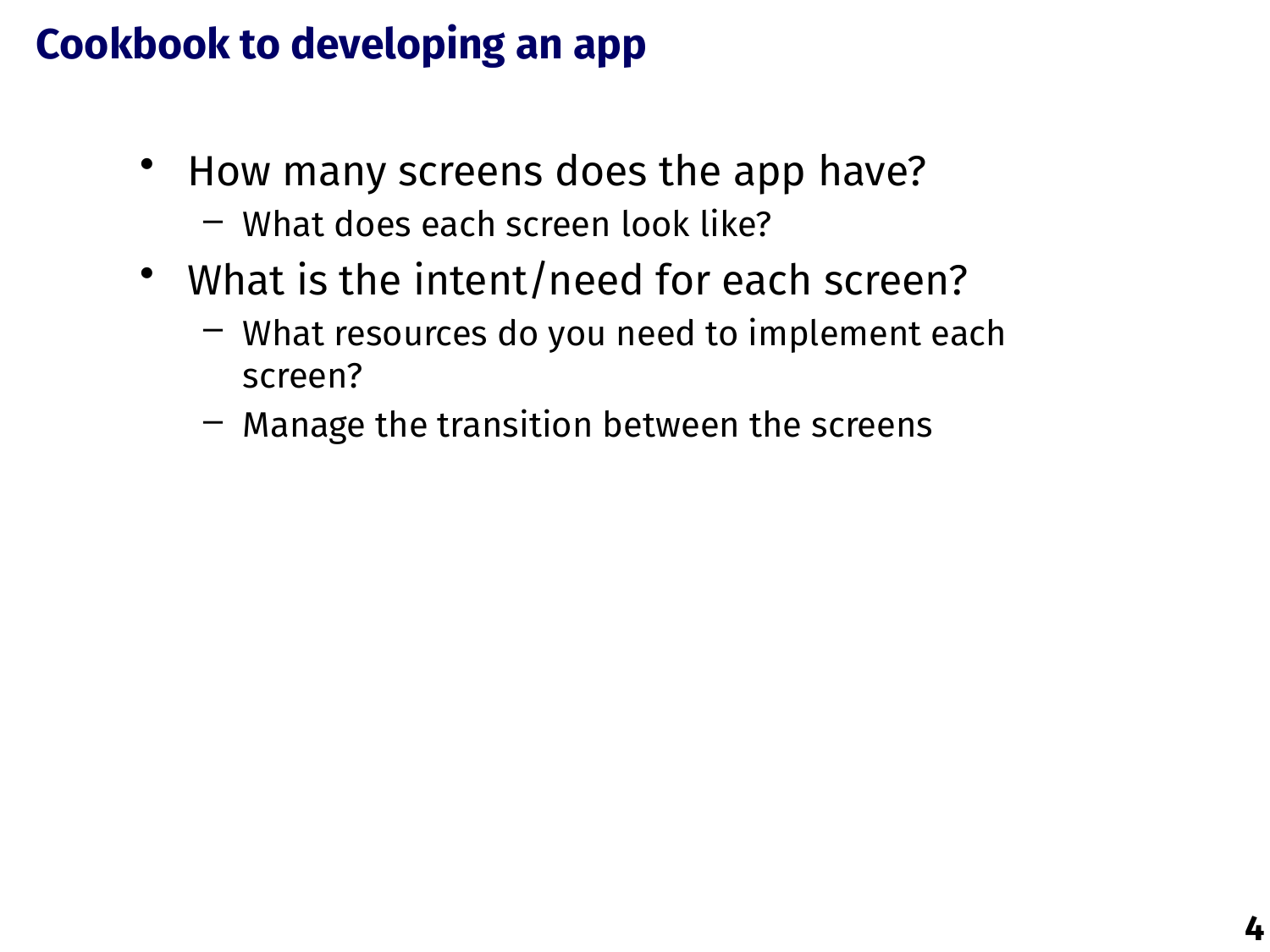

# Cookbook to developing an app
How many screens does the app have?
What does each screen look like?
What is the intent/need for each screen?
What resources do you need to implement each screen?
Manage the transition between the screens
4